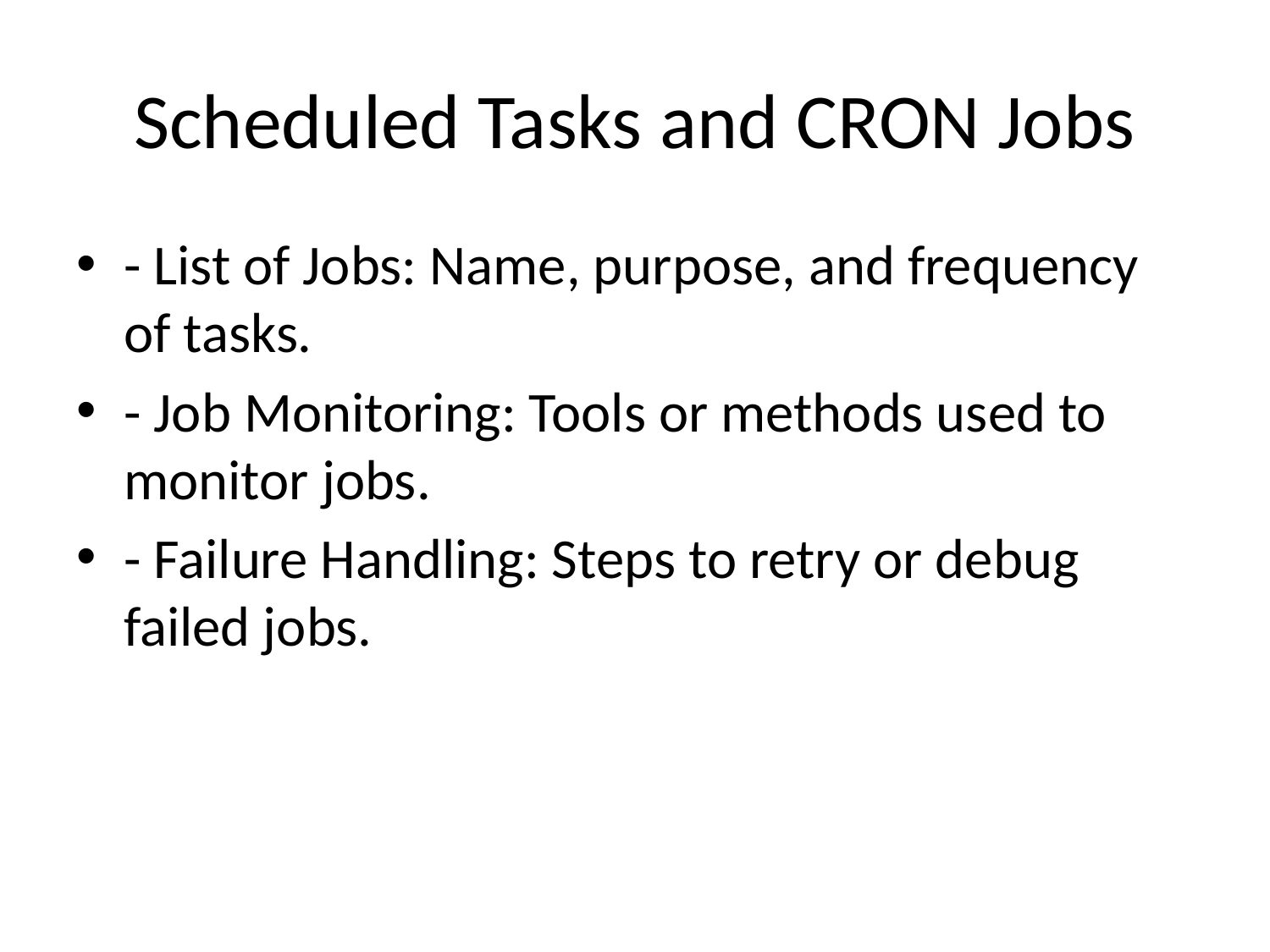

# Scheduled Tasks and CRON Jobs
- List of Jobs: Name, purpose, and frequency of tasks.
- Job Monitoring: Tools or methods used to monitor jobs.
- Failure Handling: Steps to retry or debug failed jobs.